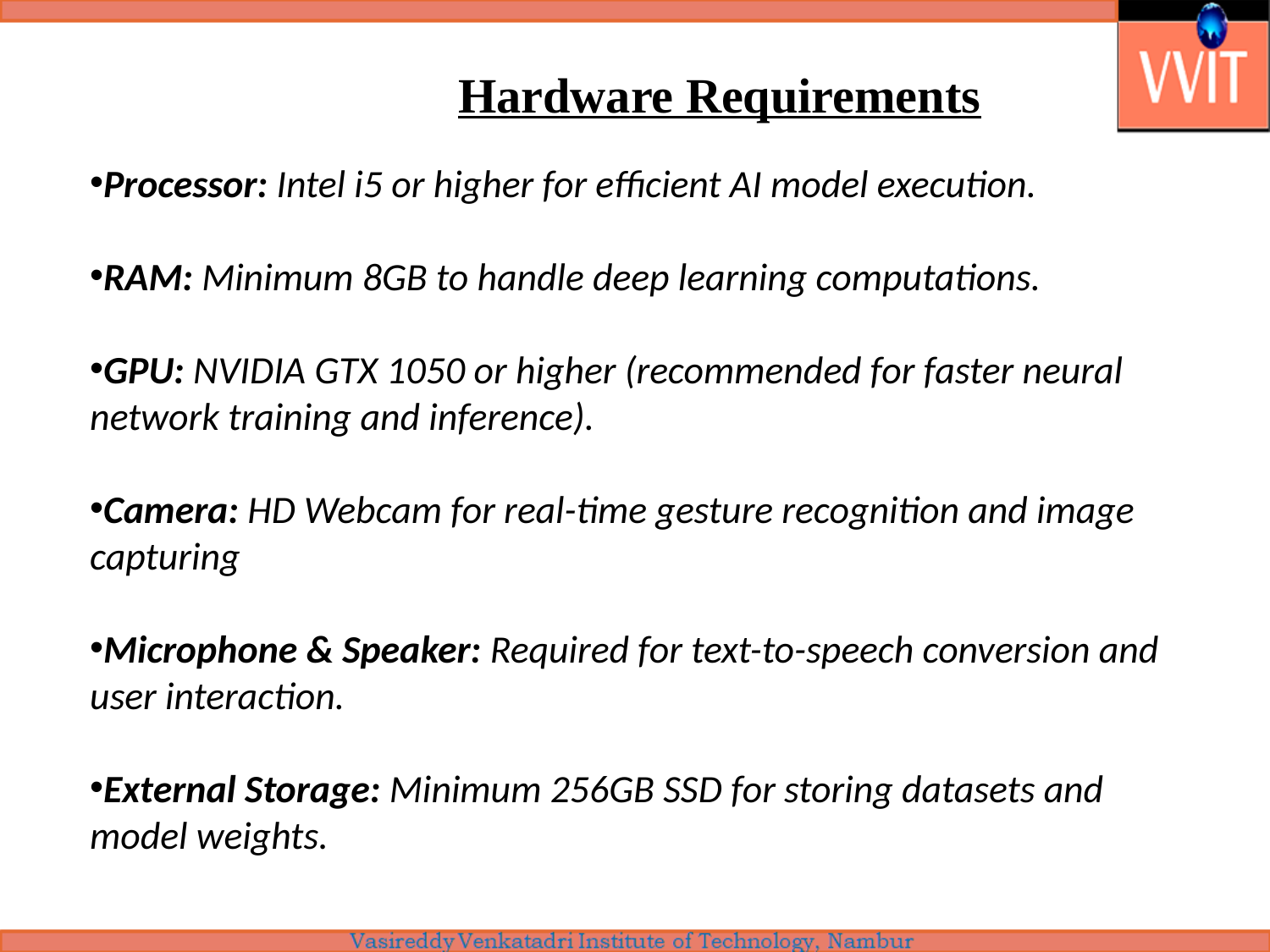

# Hardware Requirements
Processor: Intel i5 or higher for efficient AI model execution.

RAM: Minimum 8GB to handle deep learning computations.

GPU: NVIDIA GTX 1050 or higher (recommended for faster neural network training and inference).

Camera: HD Webcam for real-time gesture recognition and image capturing

Microphone & Speaker: Required for text-to-speech conversion and user interaction.

External Storage: Minimum 256GB SSD for storing datasets and model weights.